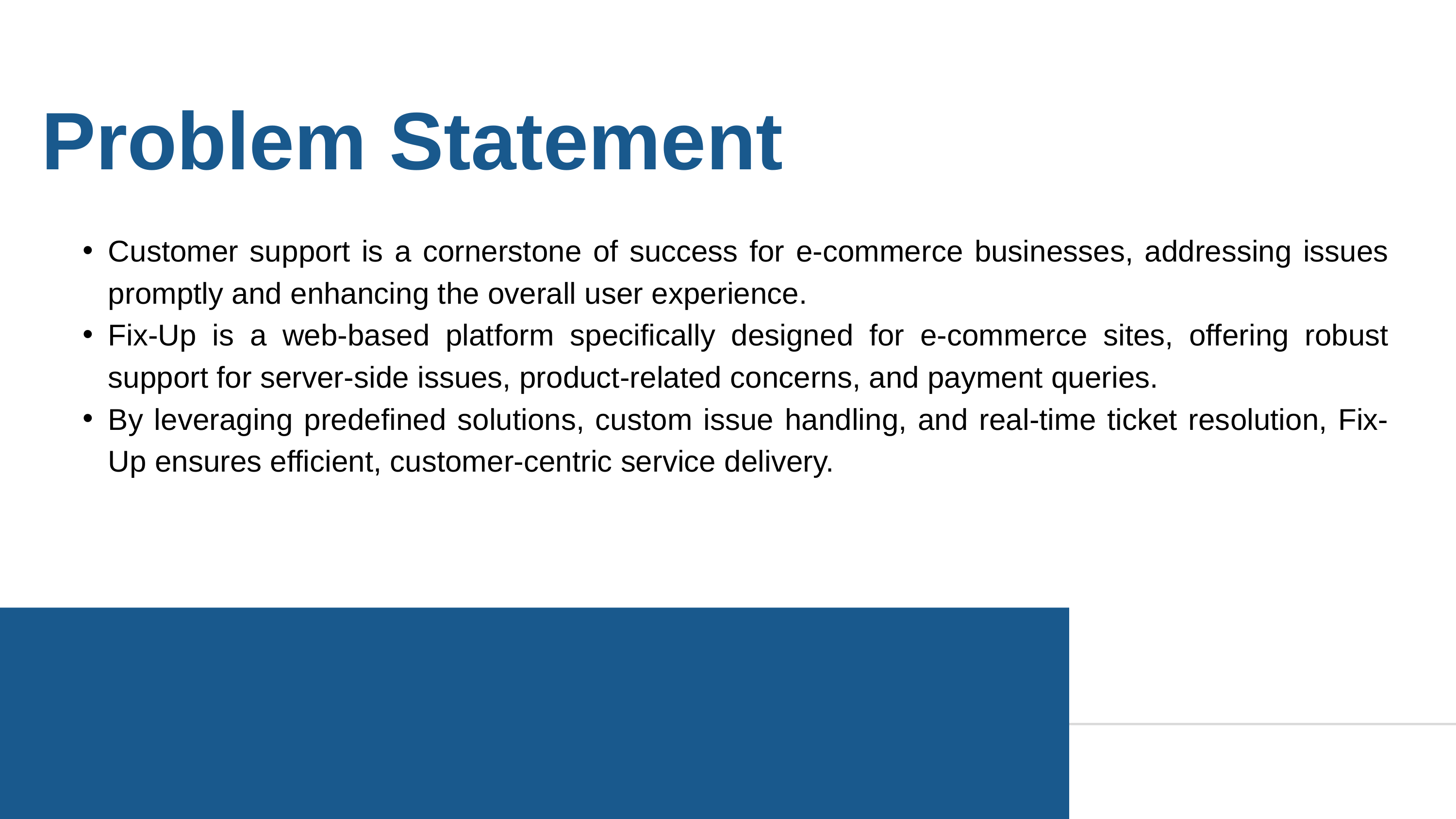

Problem Statement
Customer support is a cornerstone of success for e-commerce businesses, addressing issues promptly and enhancing the overall user experience.
Fix-Up is a web-based platform specifically designed for e-commerce sites, offering robust support for server-side issues, product-related concerns, and payment queries.
By leveraging predefined solutions, custom issue handling, and real-time ticket resolution, Fix-Up ensures efficient, customer-centric service delivery.